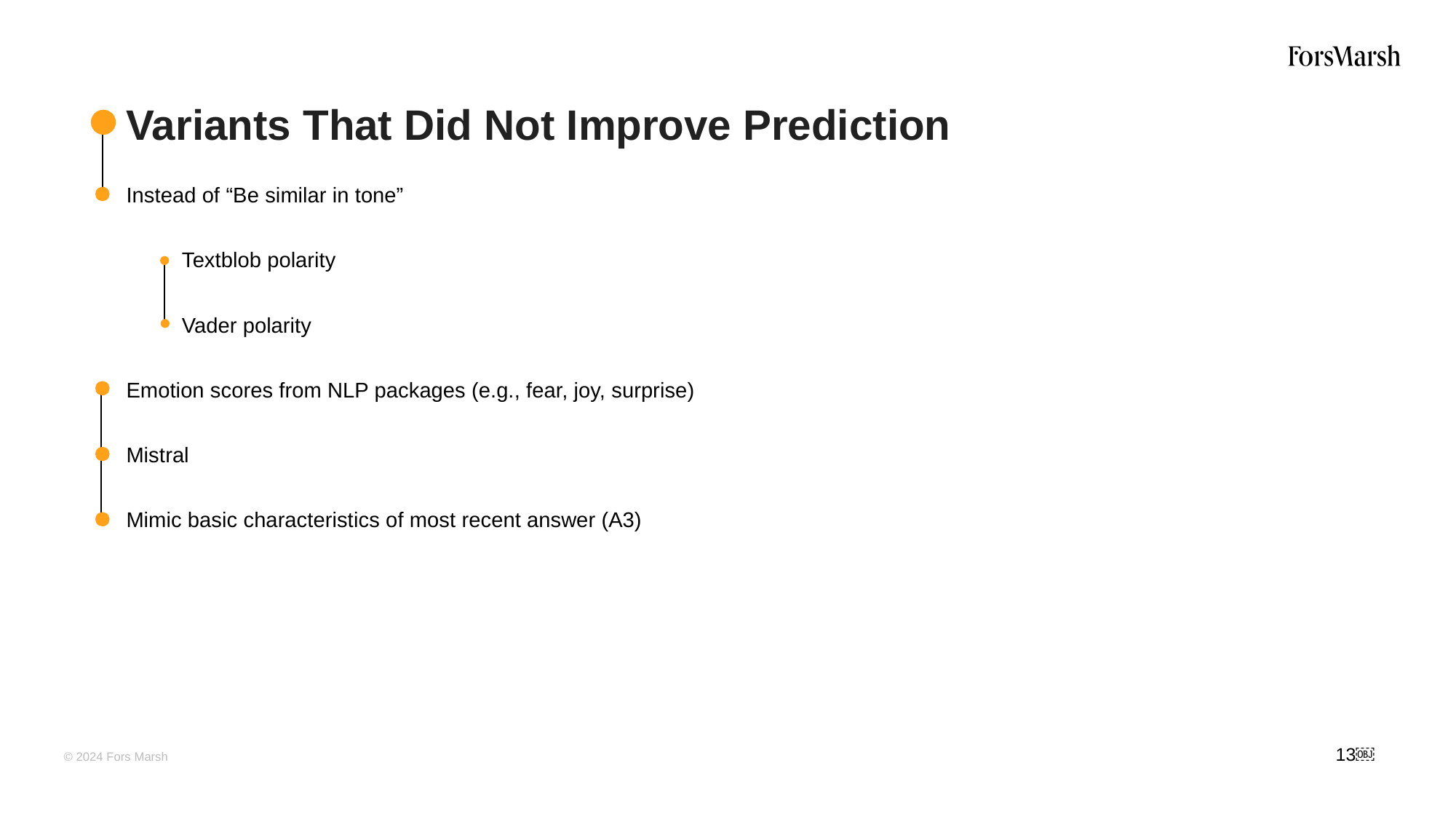

# Variants That Did Not Improve Prediction

Instead of “Be similar in tone”
Textblob polarity
Vader polarity
Emotion scores from NLP packages (e.g., fear, joy, surprise)
Mistral
Mimic basic characteristics of most recent answer (A3)